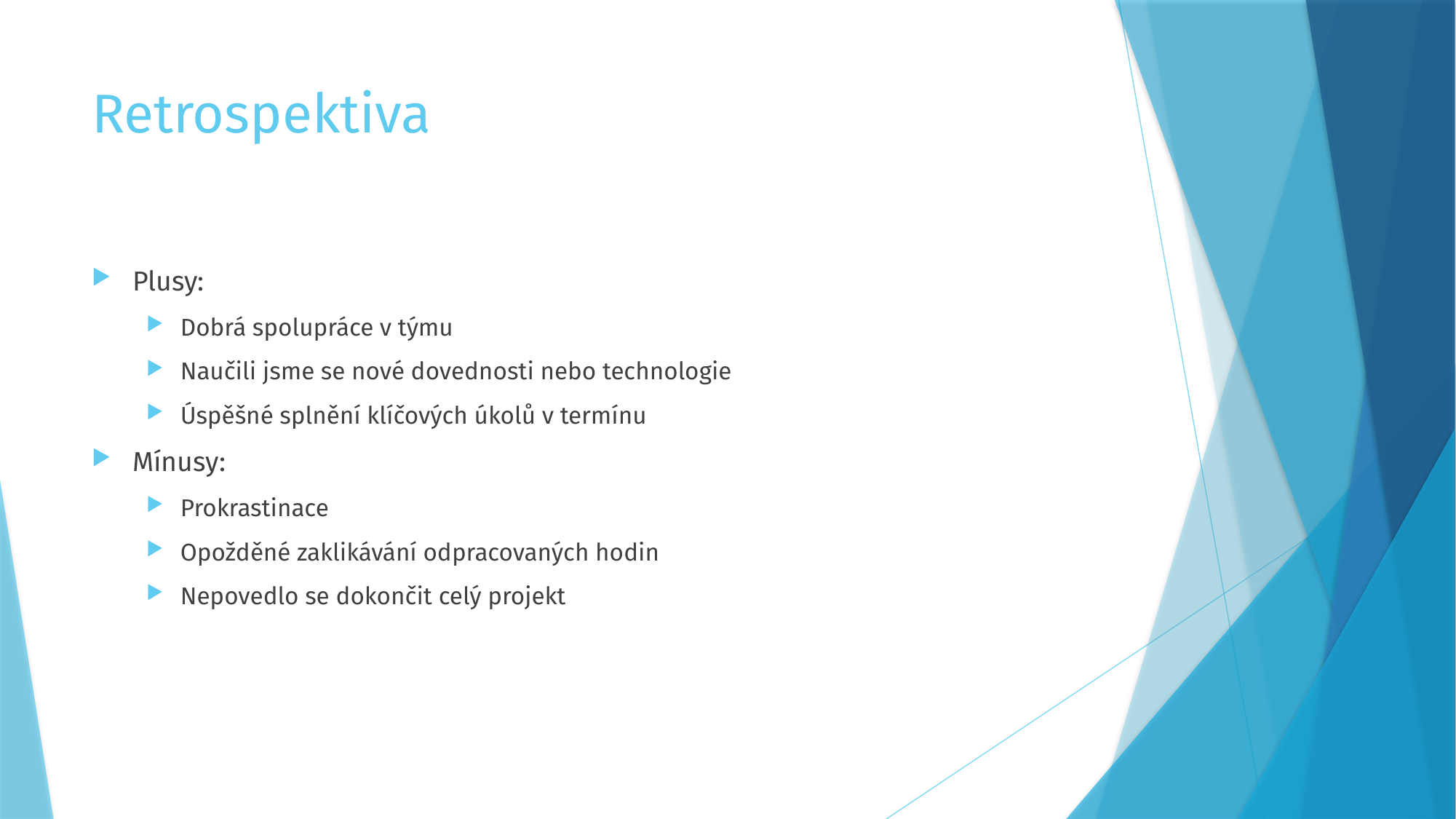

# Retrospektiva
Plusy:
Dobrá spolupráce v týmu
Naučili jsme se nové dovednosti nebo technologie
Úspěšné splnění klíčových úkolů v termínu
Mínusy:
Prokrastinace
Opožděné zaklikávání odpracovaných hodin
Nepovedlo se dokončit celý projekt